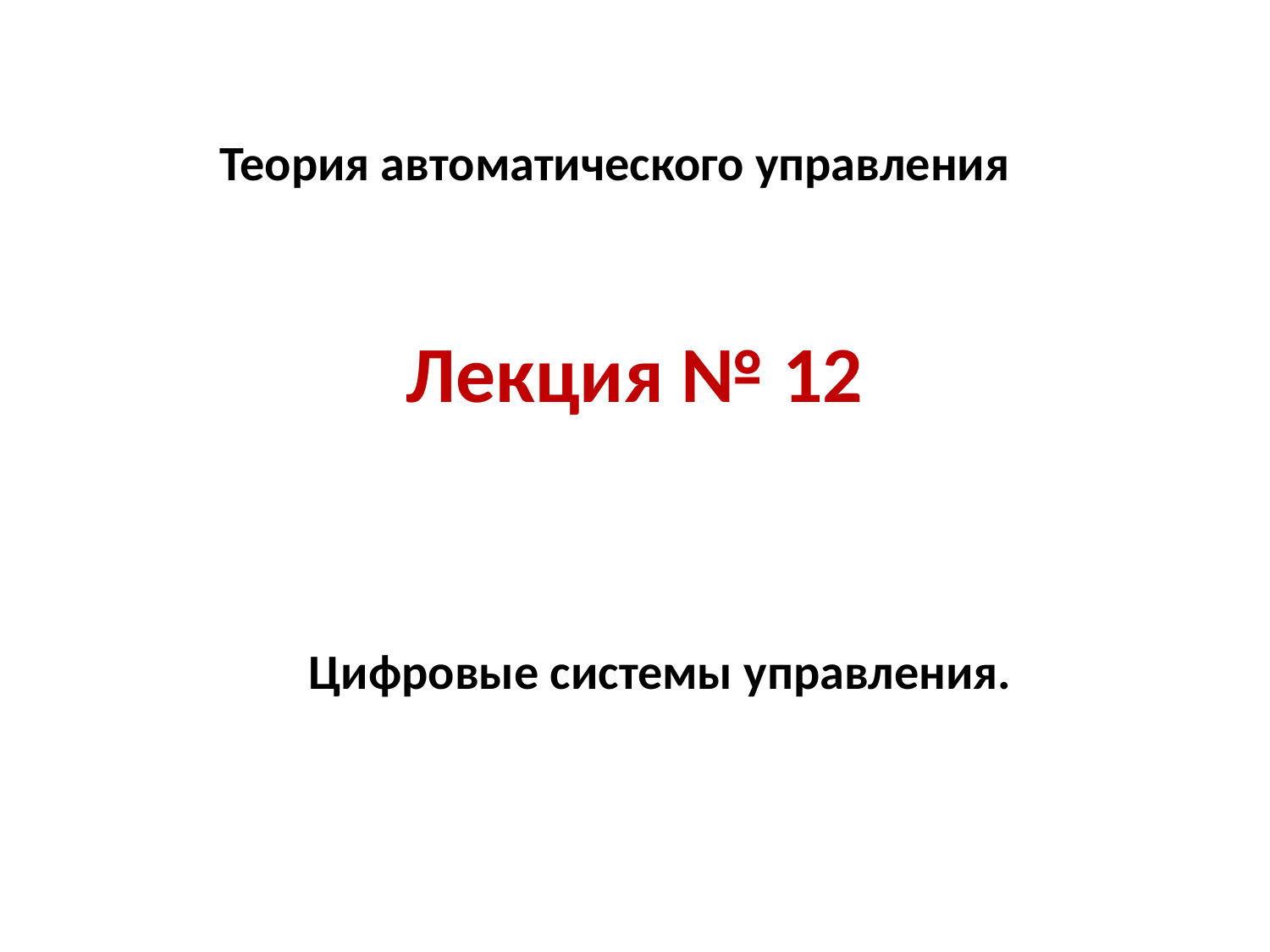

# Теория автоматического управления
Лекция № 12
Цифровые системы управления.